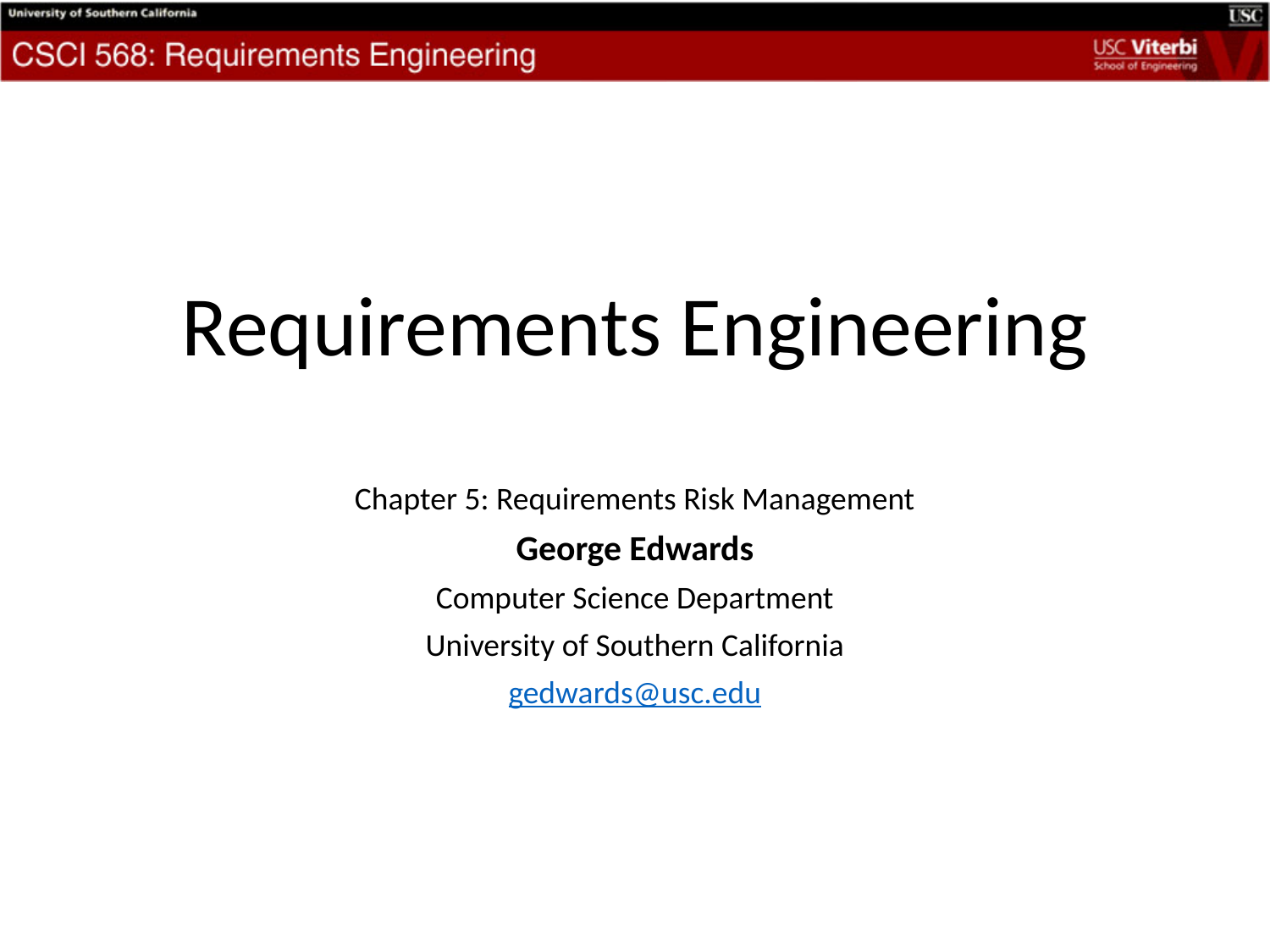

# Requirements Engineering
Chapter 5: Requirements Risk Management
George Edwards
Computer Science Department
University of Southern California
gedwards@usc.edu